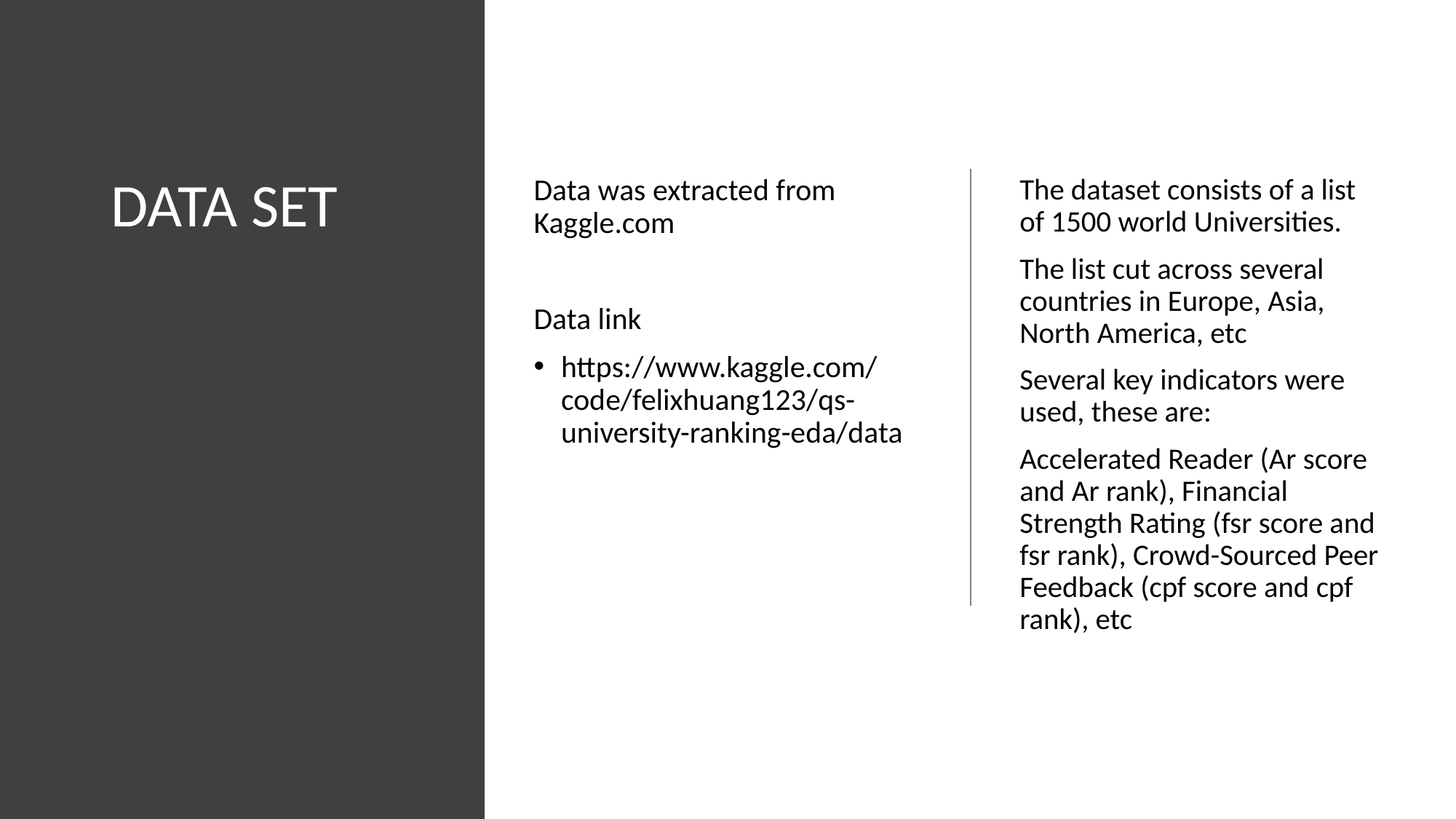

# DATA SET
Data was extracted from Kaggle.com

Data link
https://www.kaggle.com/code/felixhuang123/qs-university-ranking-eda/data
The dataset consists of a list of 1500 world Universities.
The list cut across several countries in Europe, Asia, North America, etc
Several key indicators were used, these are:
Accelerated Reader (Ar score and Ar rank), Financial Strength Rating (fsr score and fsr rank), Crowd-Sourced Peer Feedback (cpf score and cpf rank), etc